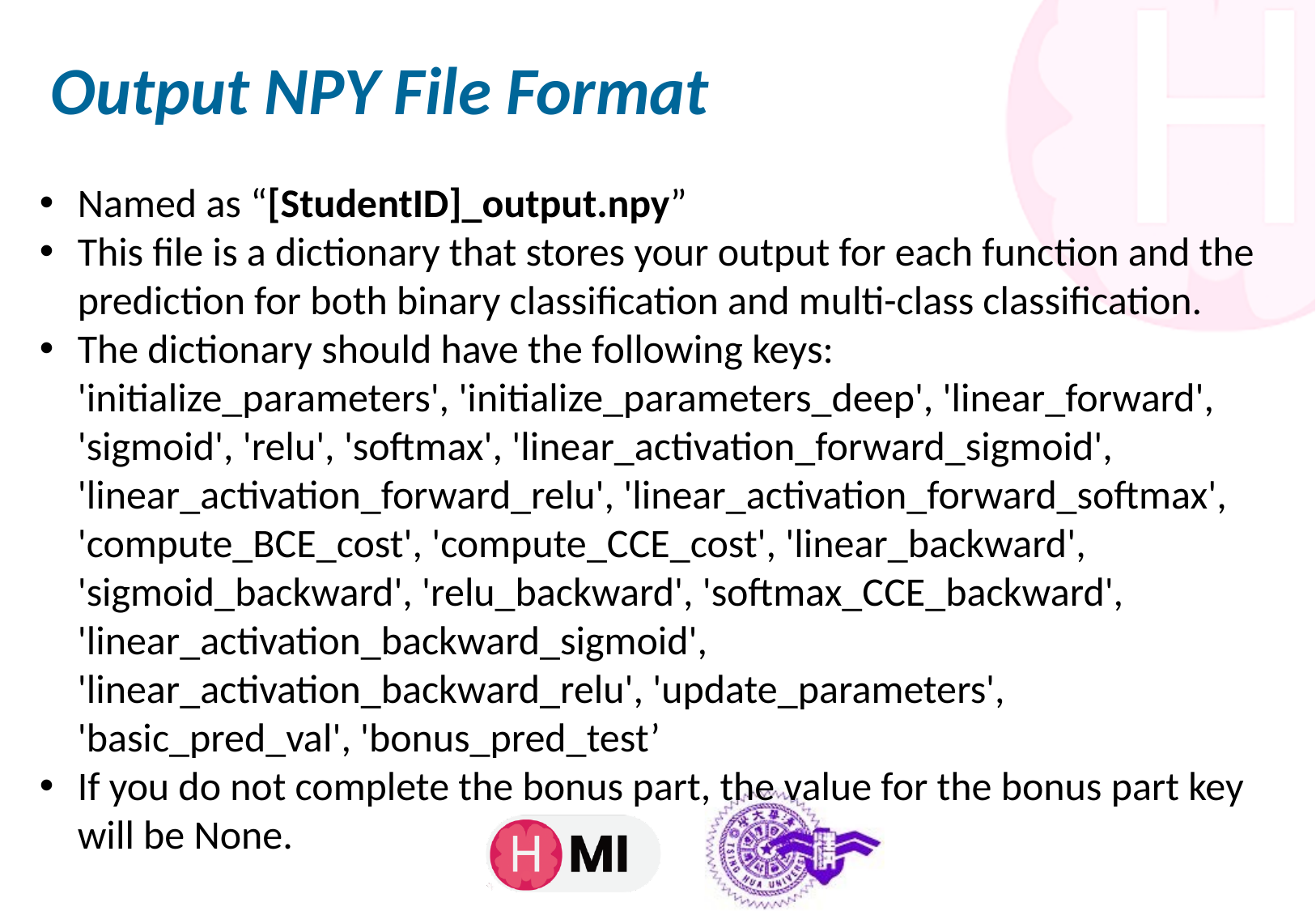

# Output NPY File Format
Named as “[StudentID]_output.npy”
This file is a dictionary that stores your output for each function and the prediction for both binary classification and multi-class classification.
The dictionary should have the following keys:
'initialize_parameters', 'initialize_parameters_deep', 'linear_forward', 'sigmoid', 'relu', 'softmax', 'linear_activation_forward_sigmoid', 'linear_activation_forward_relu', 'linear_activation_forward_softmax', 'compute_BCE_cost', 'compute_CCE_cost', 'linear_backward', 'sigmoid_backward', 'relu_backward', 'softmax_CCE_backward', 'linear_activation_backward_sigmoid', 'linear_activation_backward_relu', 'update_parameters', 'basic_pred_val', 'bonus_pred_test’
If you do not complete the bonus part, the value for the bonus part key will be None.